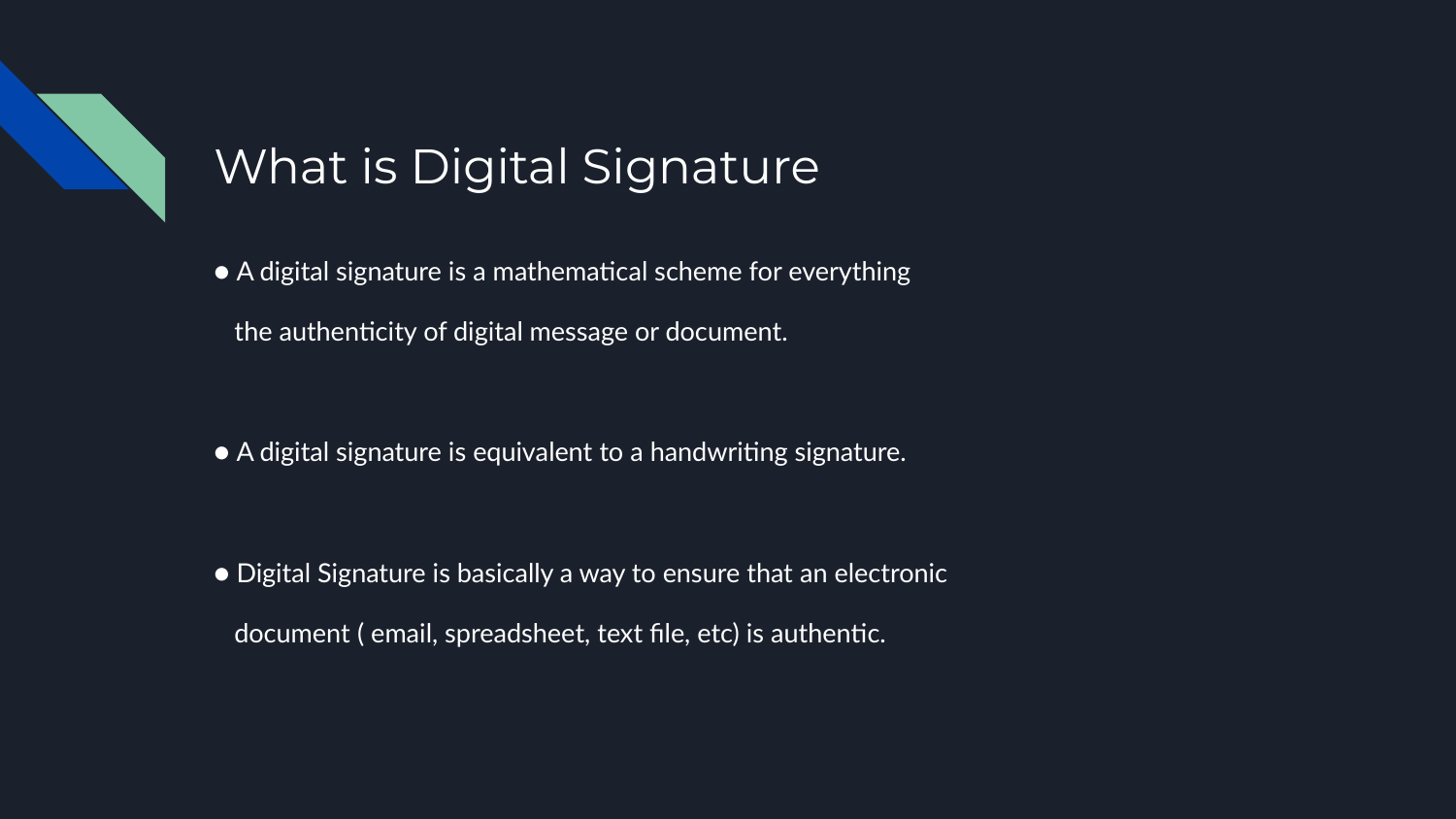

# What is Digital Signature
● A digital signature is a mathematical scheme for everything
   the authenticity of digital message or document.

● A digital signature is equivalent to a handwriting signature.

● Digital Signature is basically a way to ensure that an electronic
   document ( email, spreadsheet, text file, etc) is authentic.